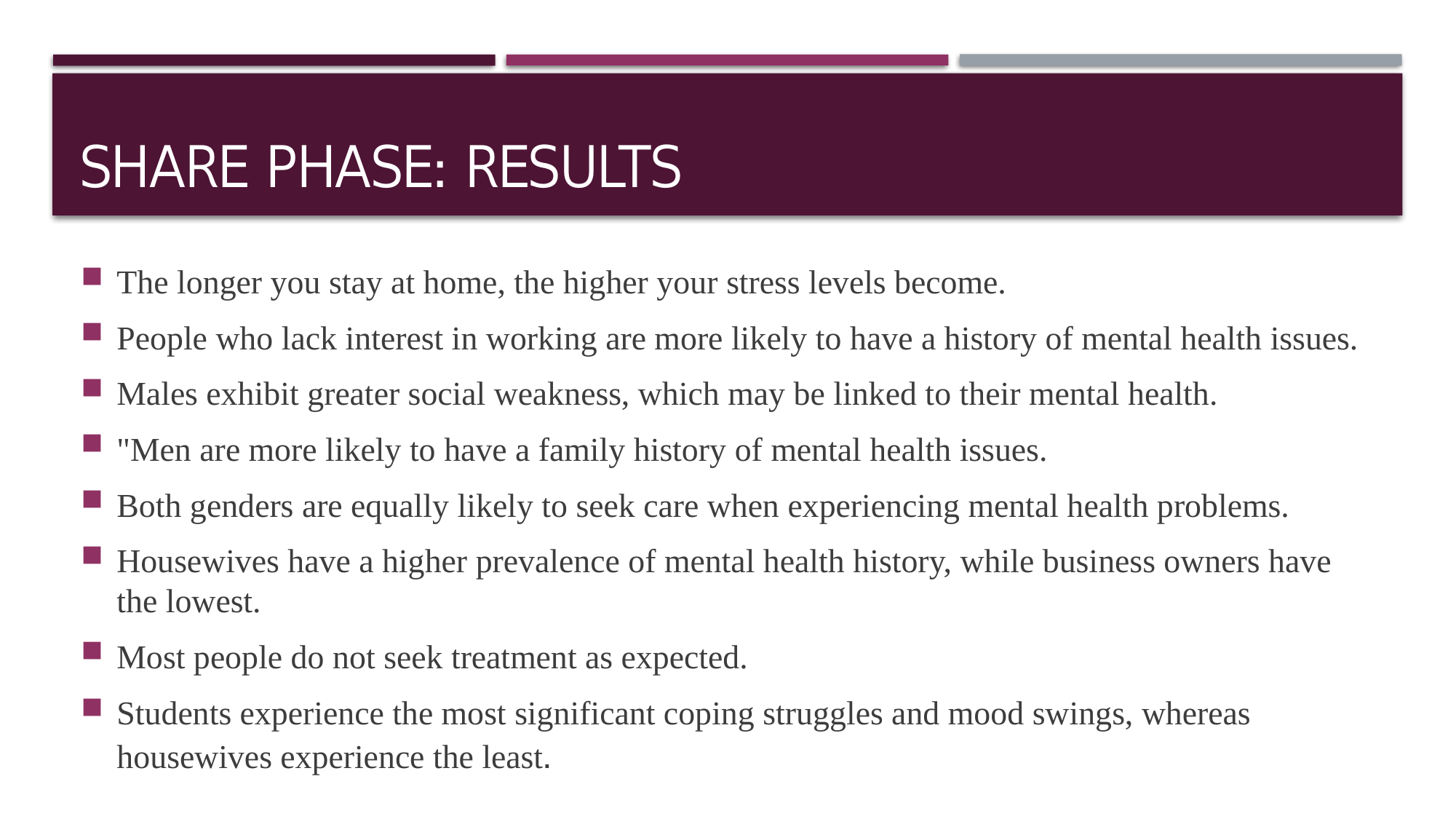

# SHARE PHASE: RESULTS
The longer you stay at home, the higher your stress levels become.
People who lack interest in working are more likely to have a history of mental health issues.
Males exhibit greater social weakness, which may be linked to their mental health.
"Men are more likely to have a family history of mental health issues.
Both genders are equally likely to seek care when experiencing mental health problems.
Housewives have a higher prevalence of mental health history, while business owners have the lowest.
Most people do not seek treatment as expected.
Students experience the most significant coping struggles and mood swings, whereas housewives experience the least.